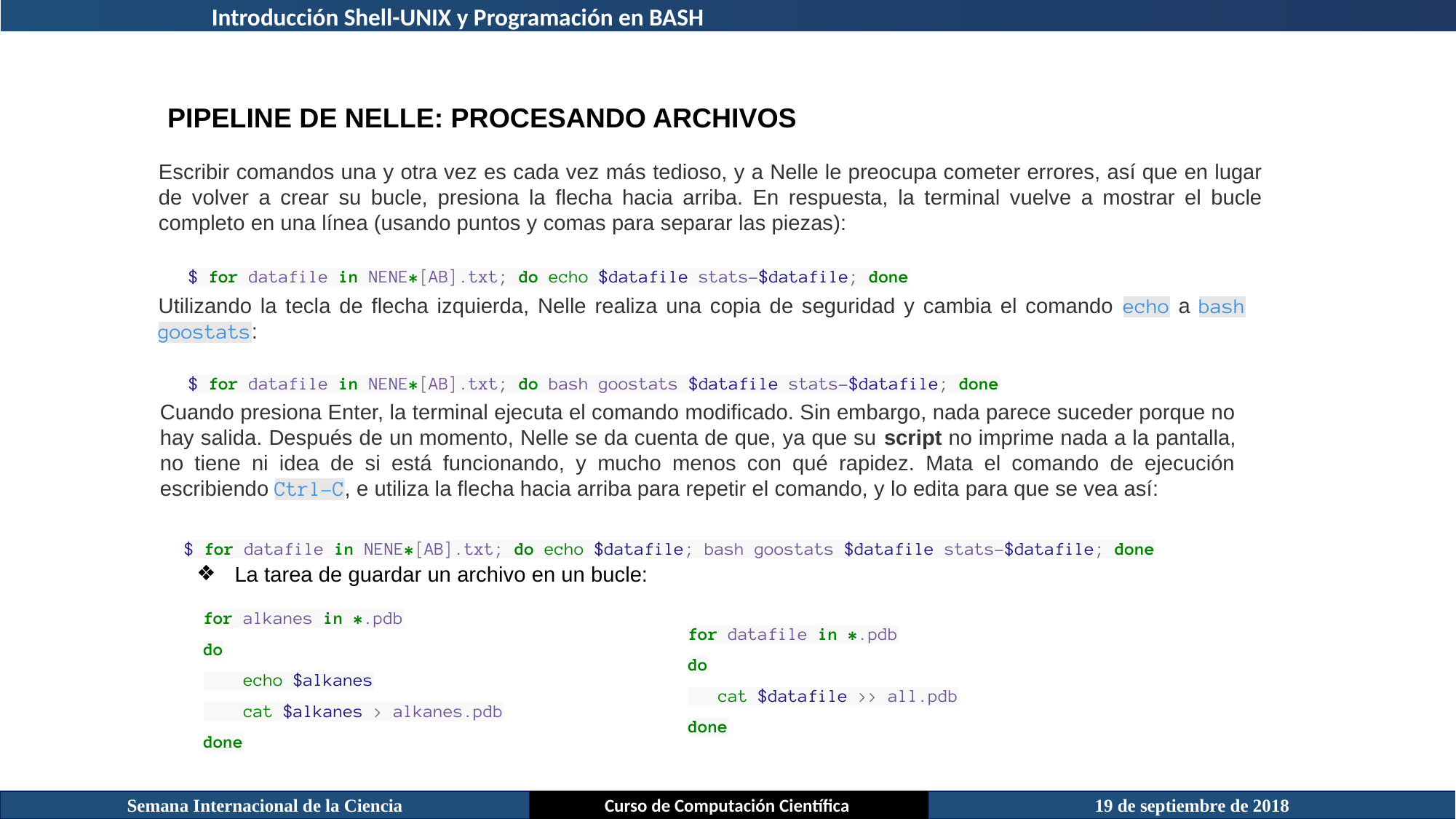

Introducción Shell-UNIX y Programación en BASH
PIPELINE DE NELLE: PROCESANDO ARCHIVOS

Escribir comandos una y otra vez es cada vez más tedioso, y a Nelle le preocupa cometer errores, así que en lugar de volver a crear su bucle, presiona la flecha hacia arriba. En respuesta, la terminal vuelve a mostrar el bucle completo en una línea (usando puntos y comas para separar las piezas):
$ for datafile in NENE*[AB].txt; do echo $datafile stats-$datafile; done
Utilizando la tecla de flecha izquierda, Nelle realiza una copia de seguridad y cambia el comando echo a bash goostats:
$ for datafile in NENE*[AB].txt; do bash goostats $datafile stats-$datafile; done
Cuando presiona Enter, la terminal ejecuta el comando modificado. Sin embargo, nada parece suceder porque no hay salida. Después de un momento, Nelle se da cuenta de que, ya que su script no imprime nada a la pantalla, no tiene ni idea de si está funcionando, y mucho menos con qué rapidez. Mata el comando de ejecución escribiendo Ctrl-C, e utiliza la flecha hacia arriba para repetir el comando, y lo edita para que se vea así:
$ for datafile in NENE*[AB].txt; do echo $datafile; bash goostats $datafile stats-$datafile; done
La tarea de guardar un archivo en un bucle:
for alkanes in *.pdb
do
    echo $alkanes
    cat $alkanes > alkanes.pdb
done
for datafile in *.pdb
do
   cat $datafile >> all.pdb
done
Semana Internacional de la Ciencia
Curso de Computación Científica
19 de septiembre de 2018